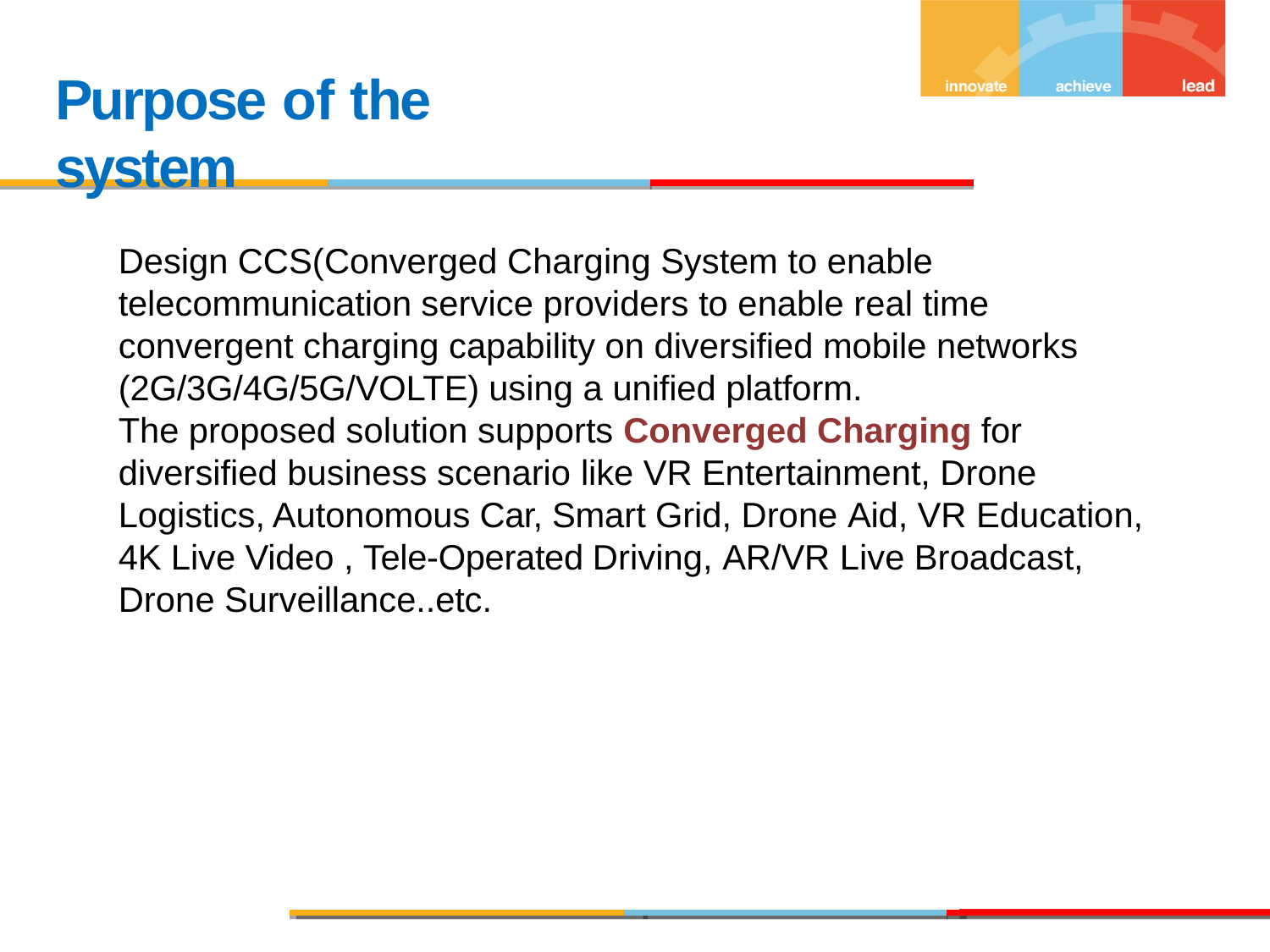

# Purpose of the system
Design CCS(Converged Charging System to enable  telecommunication service providers to enable real time  convergent charging capability on diversified mobile networks  (2G/3G/4G/5G/VOLTE) using a unified platform.
The proposed solution supports Converged Charging for  diversified business scenario like VR Entertainment, Drone  Logistics, Autonomous Car, Smart Grid, Drone Aid, VR Education,  4K Live Video , Tele-Operated Driving, AR/VR Live Broadcast,  Drone Surveillance..etc.